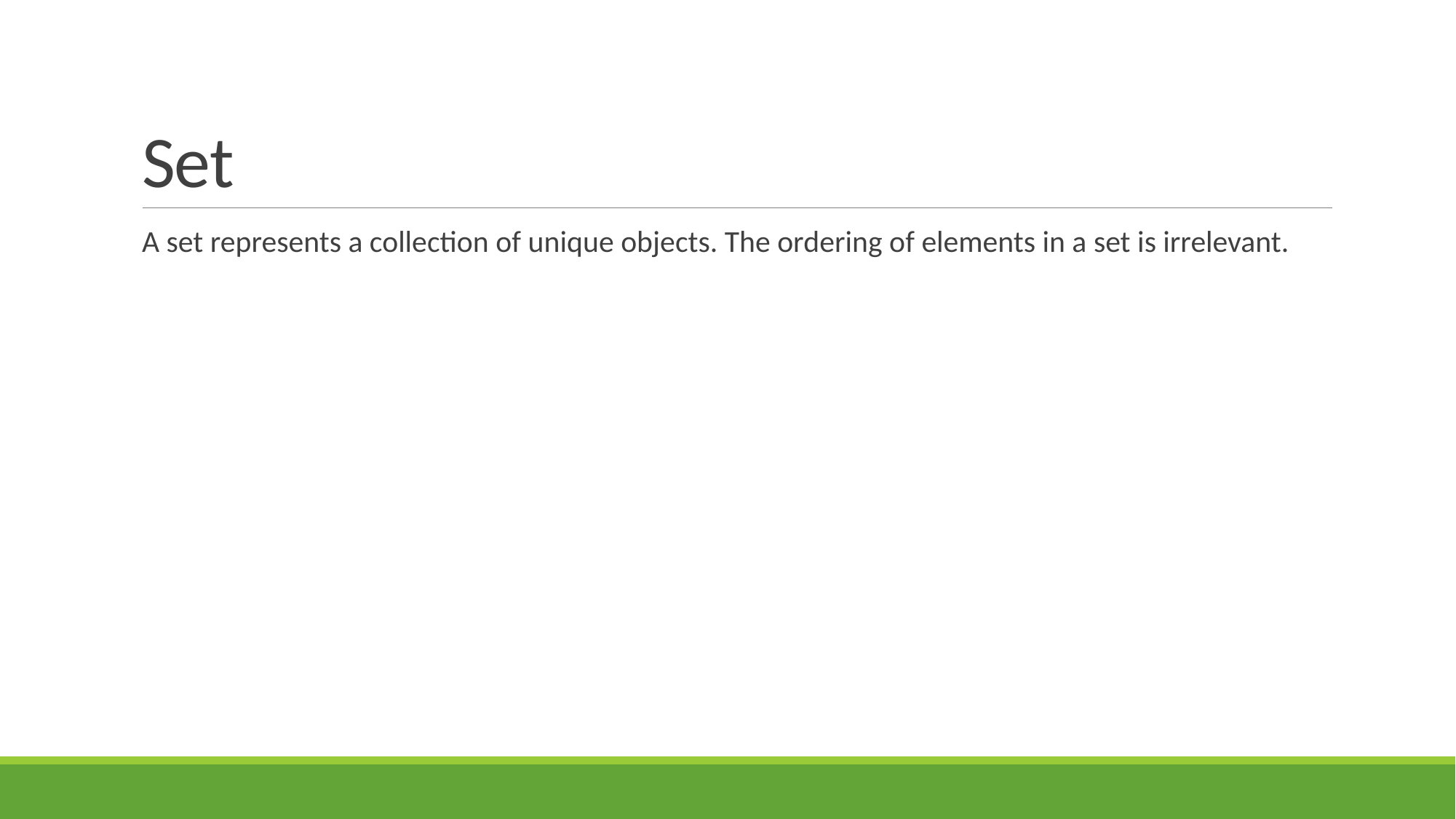

# Set
A set represents a collection of unique objects. The ordering of elements in a set is irrelevant.